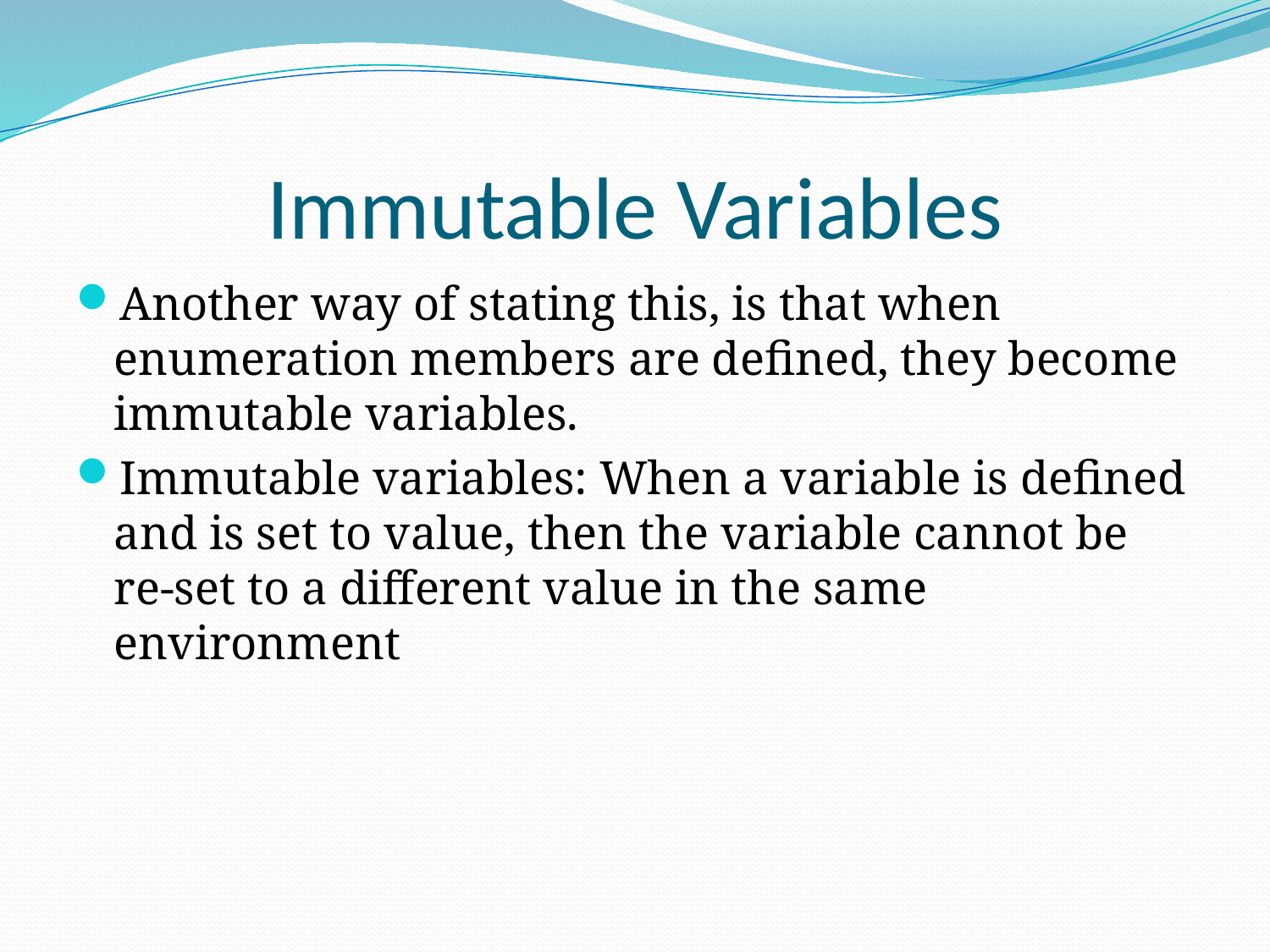

# Immutable Variables
Another way of stating this, is that when enumeration members are defined, they become immutable variables.
Immutable variables: When a variable is defined and is set to value, then the variable cannot be re-set to a different value in the same environment